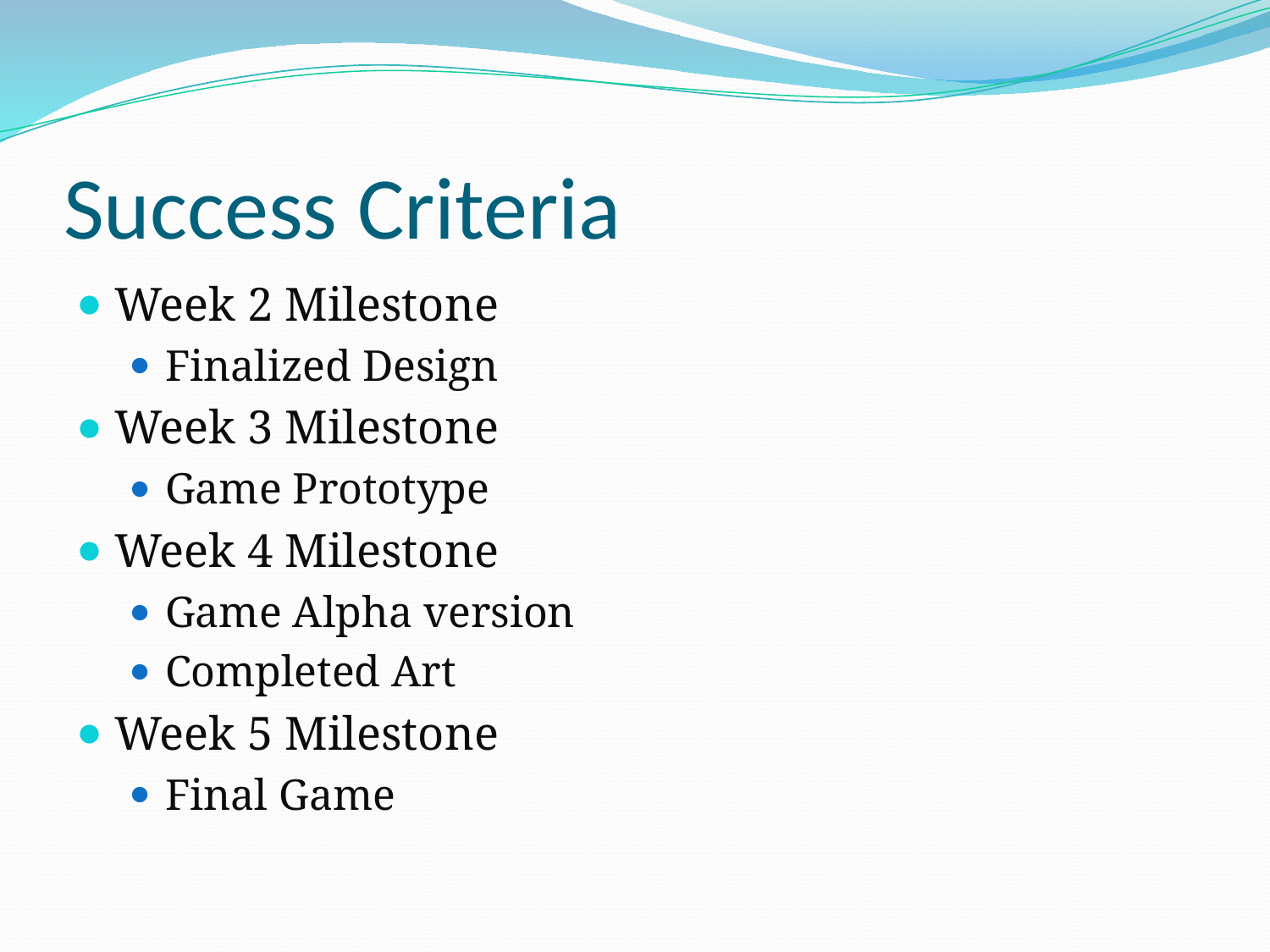

# Success Criteria
Week 2 Milestone
Finalized Design
Week 3 Milestone
Game Prototype
Week 4 Milestone
Game Alpha version
Completed Art
Week 5 Milestone
Final Game